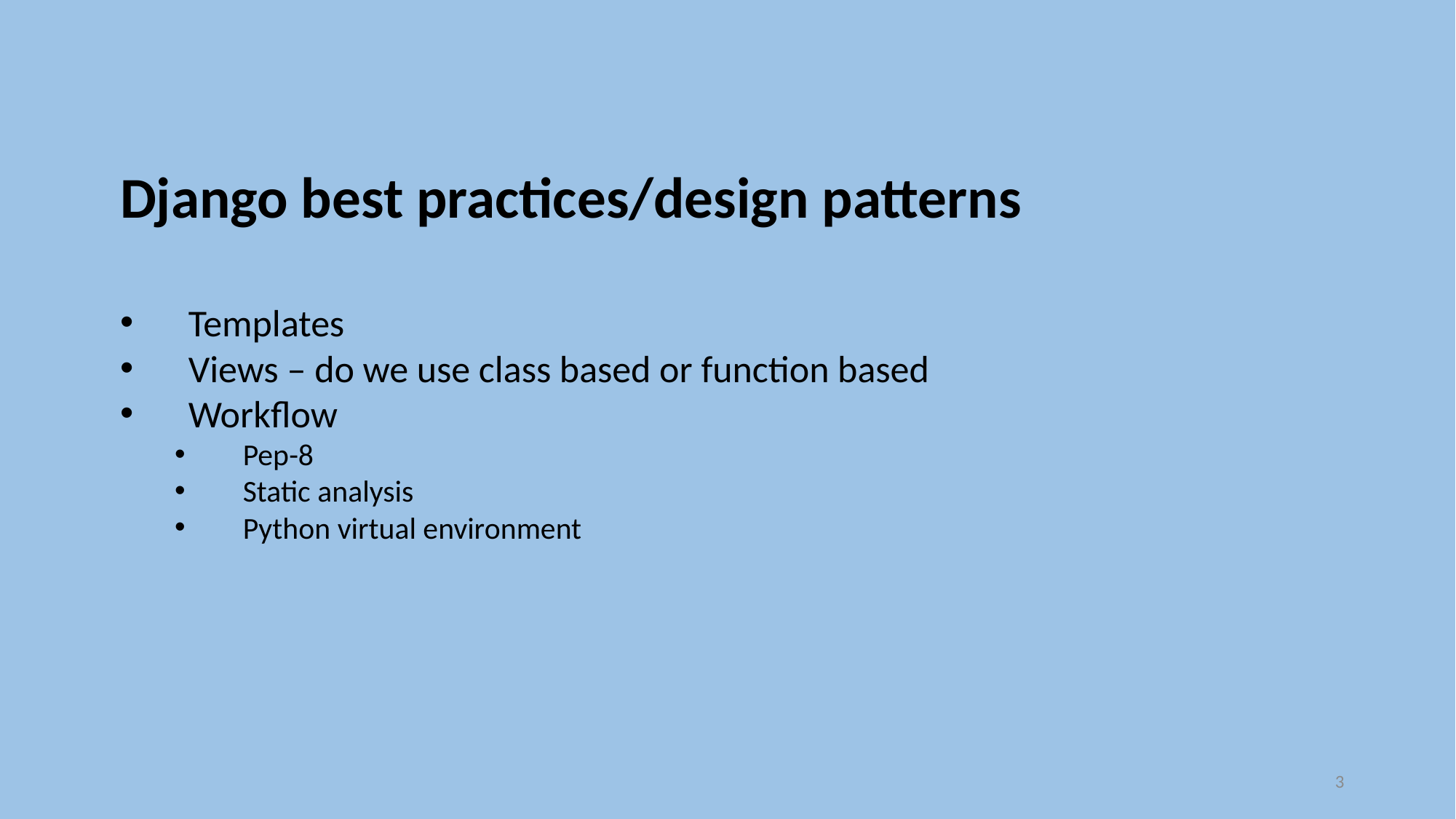

Django best practices/design patterns

Templates
Views – do we use class based or function based
Workflow
Pep-8
Static analysis
Python virtual environment
3